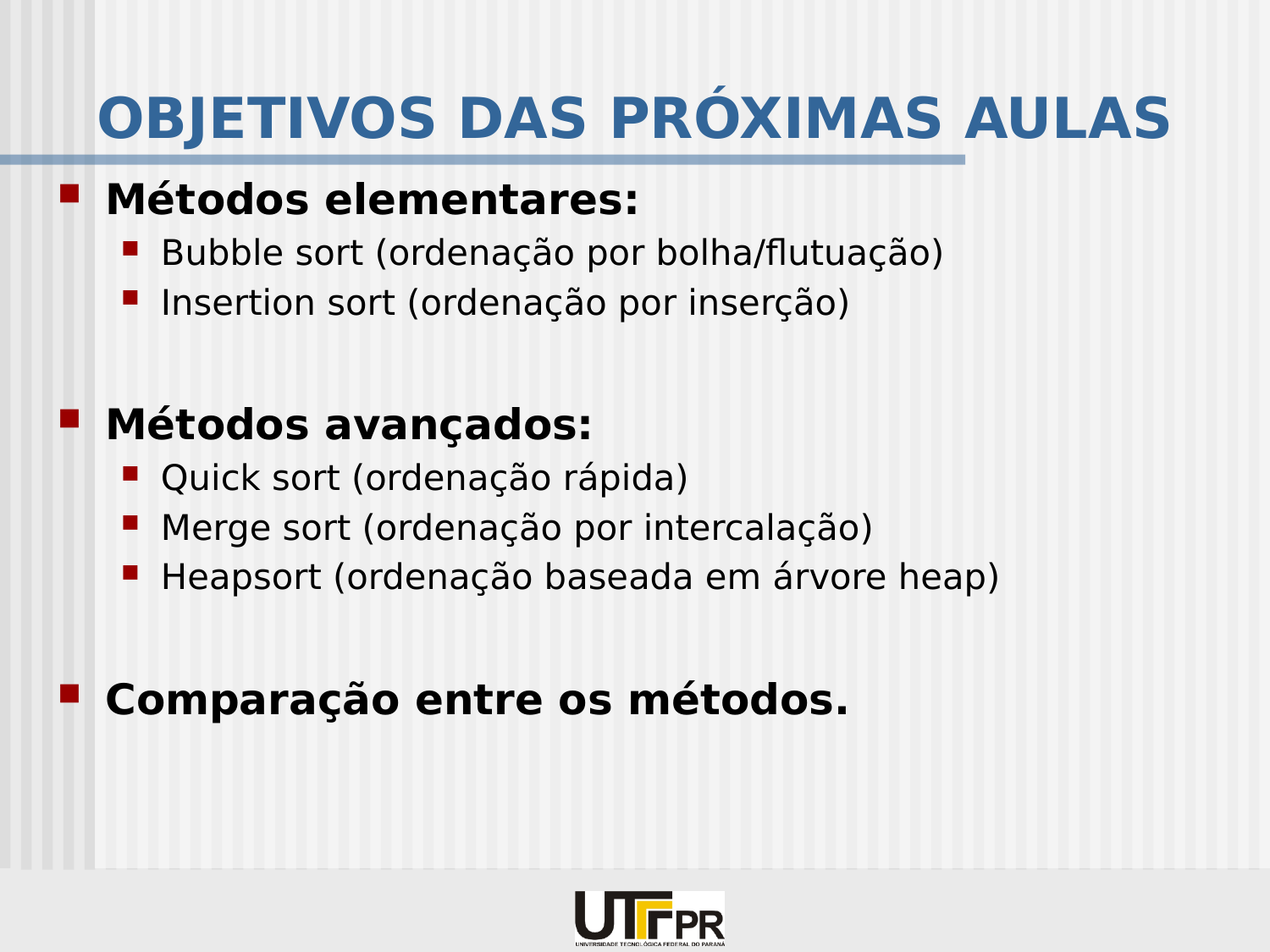

# OBJETIVOS DAS PRÓXIMAS AULAS
Métodos elementares:
Bubble sort (ordenação por bolha/flutuação)
Insertion sort (ordenação por inserção)

Métodos avançados:
Quick sort (ordenação rápida)
Merge sort (ordenação por intercalação)
Heapsort (ordenação baseada em árvore heap)

Comparação entre os métodos.